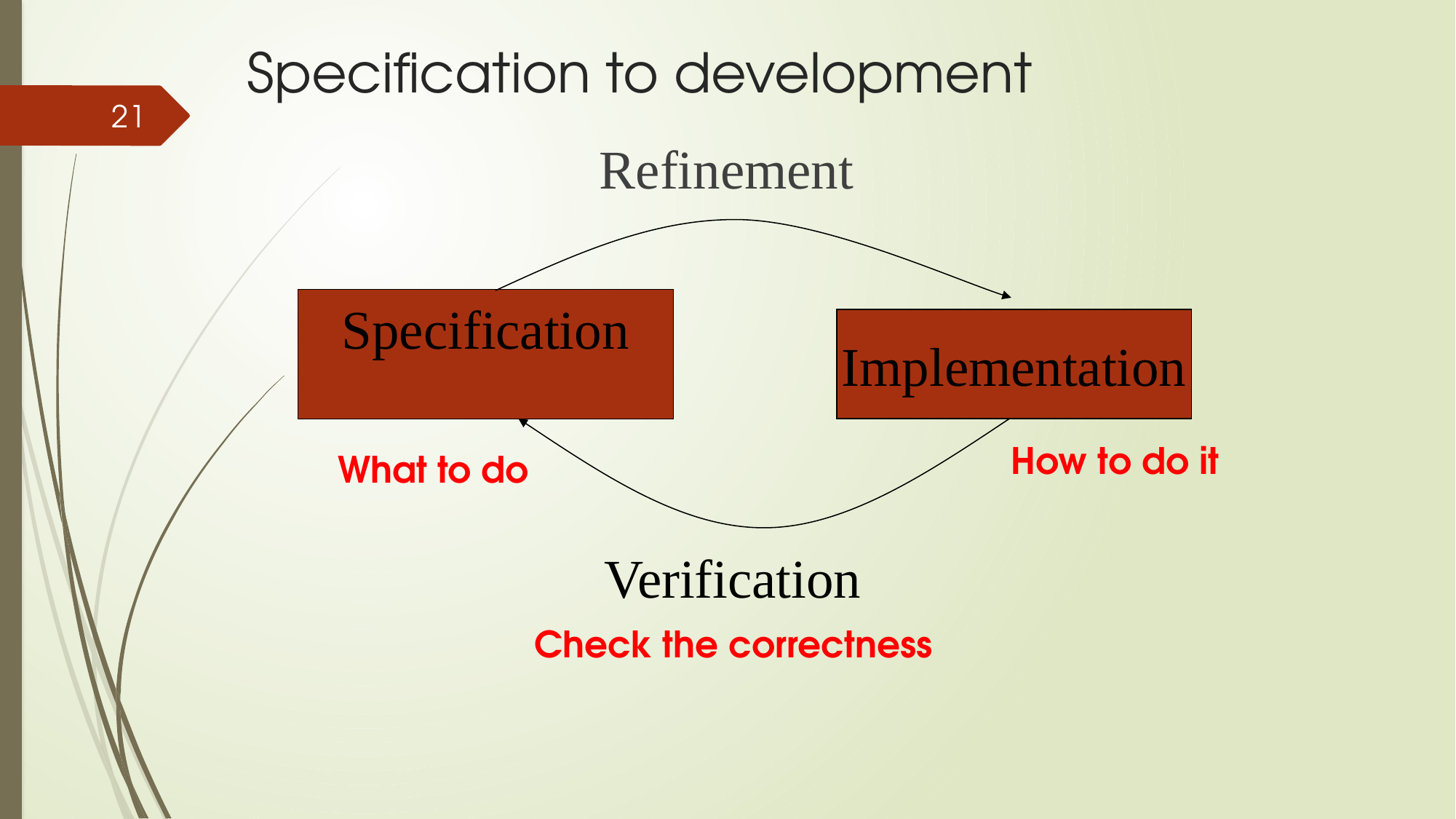

# Specification to development
21
Refinement

Specification
Implementation

How to do it
What to do
Verification

Check the correctness